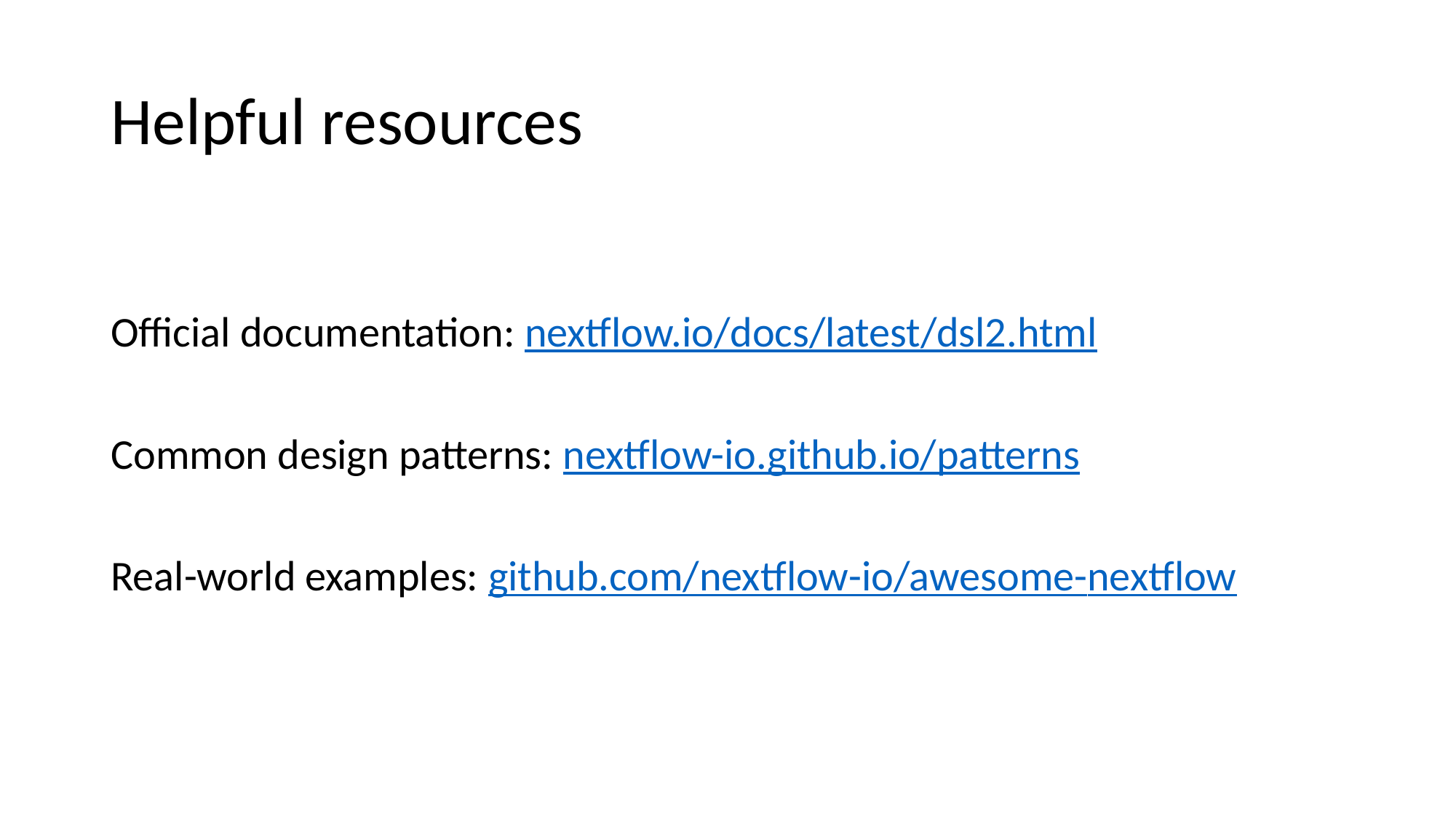

# Helpful resources
Official documentation: nextflow.io/docs/latest/dsl2.html

Common design patterns: nextflow-io.github.io/patterns

Real-world examples: github.com/nextflow-io/awesome-nextflow